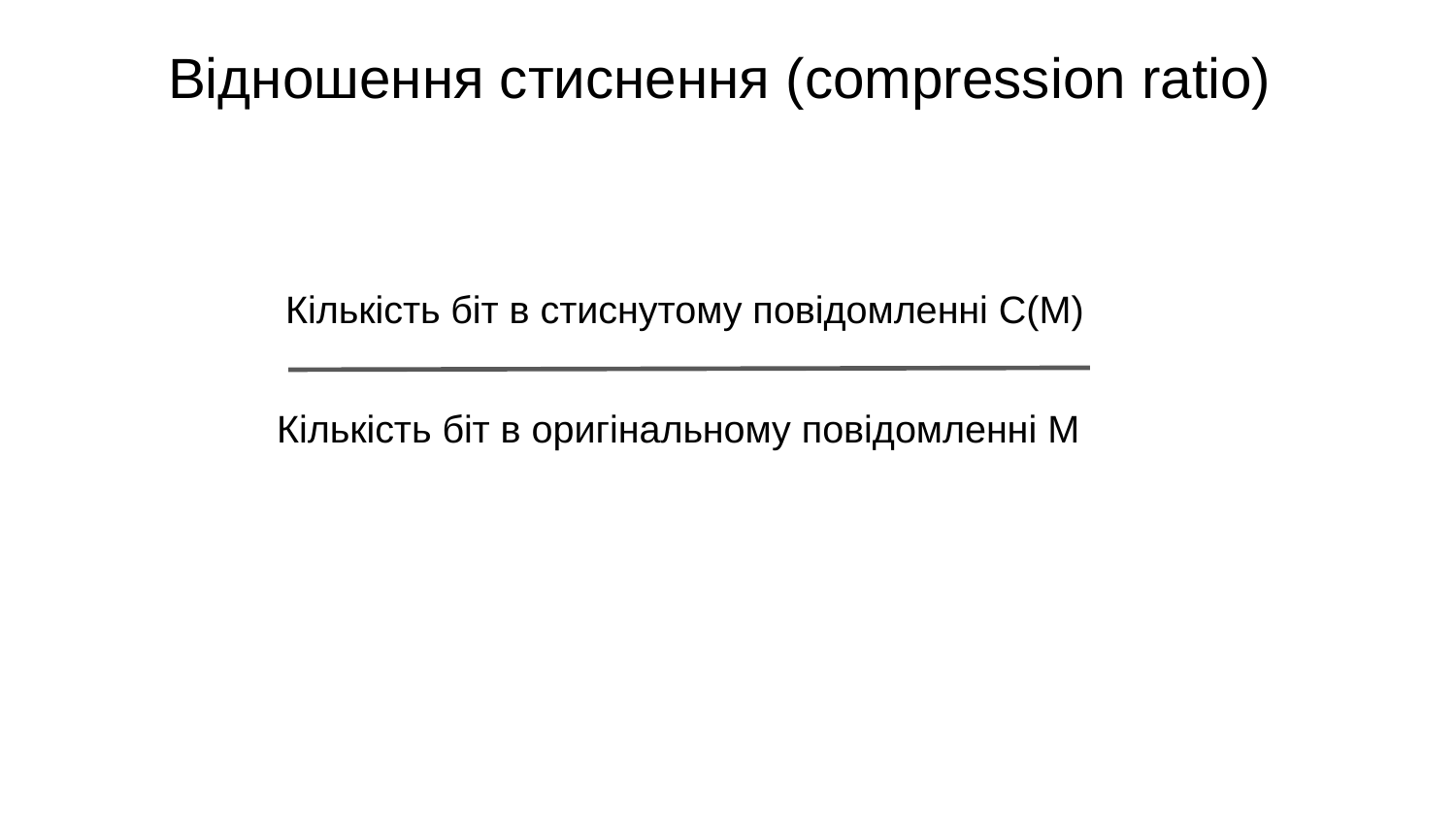

# Відношення стиснення (compression ratio)
Кількість біт в стиснутому повідомленні С(M)
Кількість біт в оригінальному повідомленні M